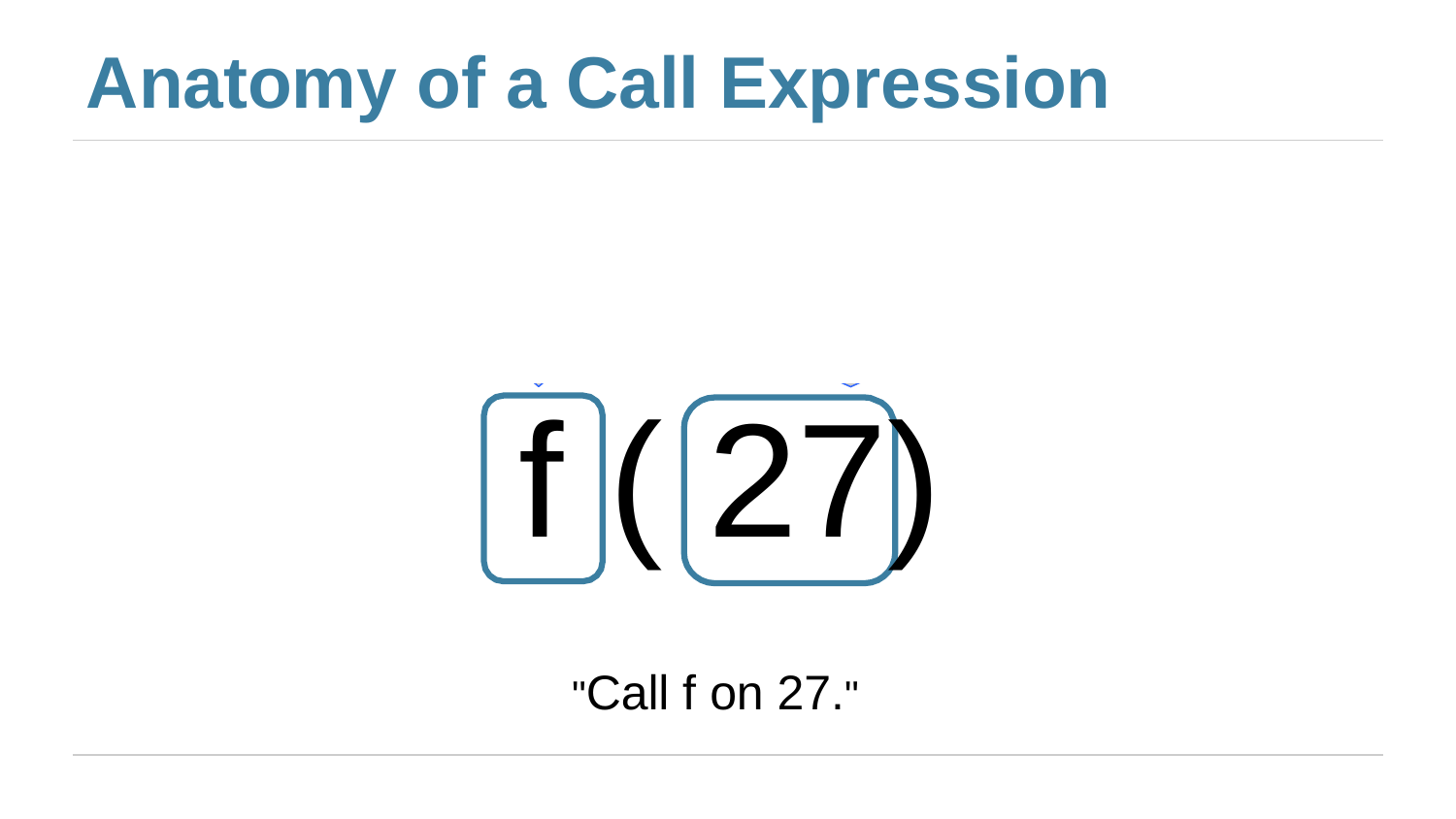

# Anatomy of a Call Expression

What  function  to call
Argument to the  function
f ( 27)
"Call f on 27."